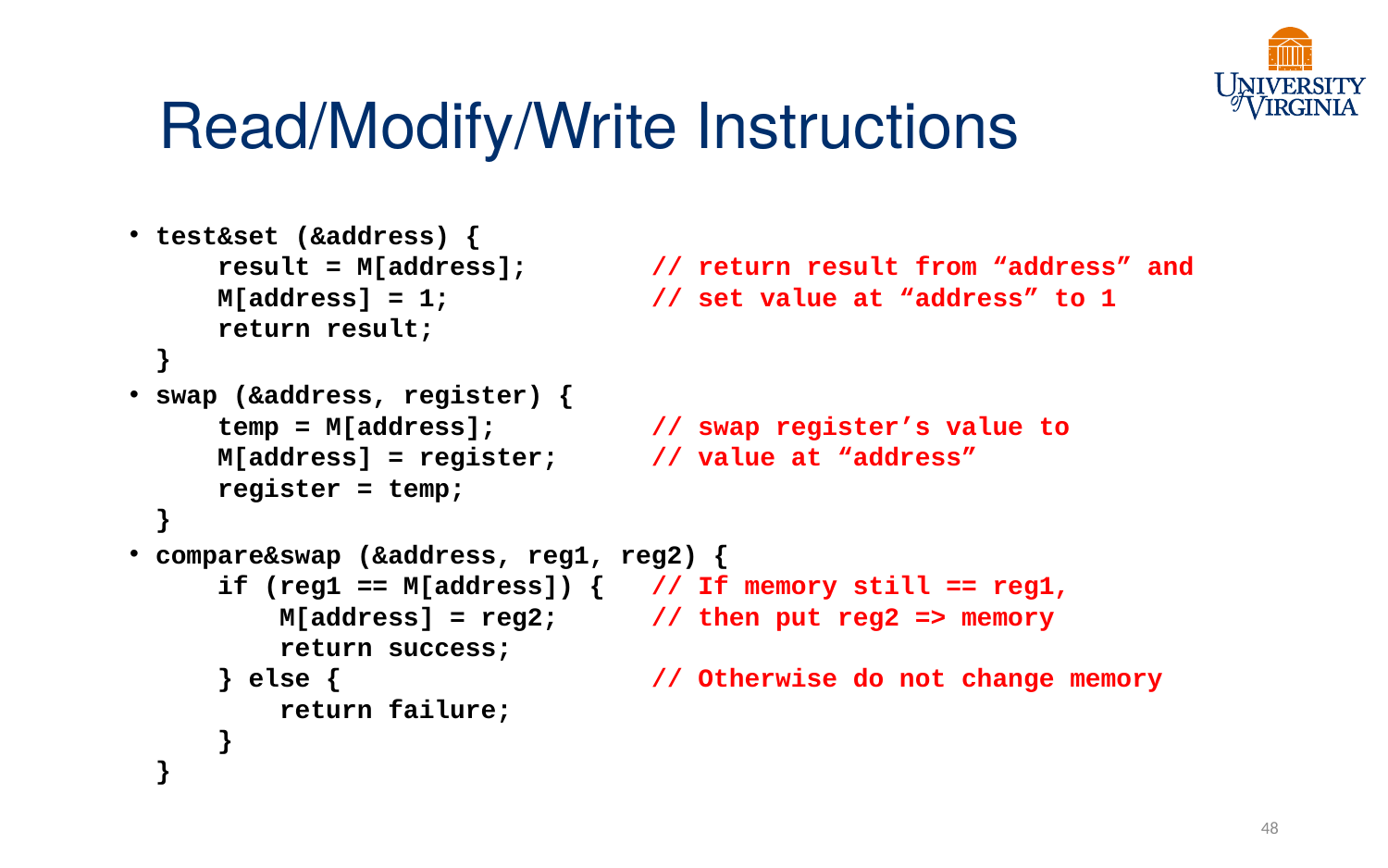

# Read/Modify/Write Instructions
test&set (&address) {
    result = M[address];        // return result from “address” and
    M[address] = 1;             // set value at “address” to 1
    return result;
}
swap (&address, register) {
    temp = M[address];          // swap register’s value to
    M[address] = register;      // value at “address”
    register = temp;
}
compare&swap (&address, reg1, reg2) {
    if (reg1 == M[address]) {   // If memory still == reg1,
        M[address] = reg2;      // then put reg2 => memory
        return success;
    } else {                    // Otherwise do not change memory
        return failure;
    }
}
48